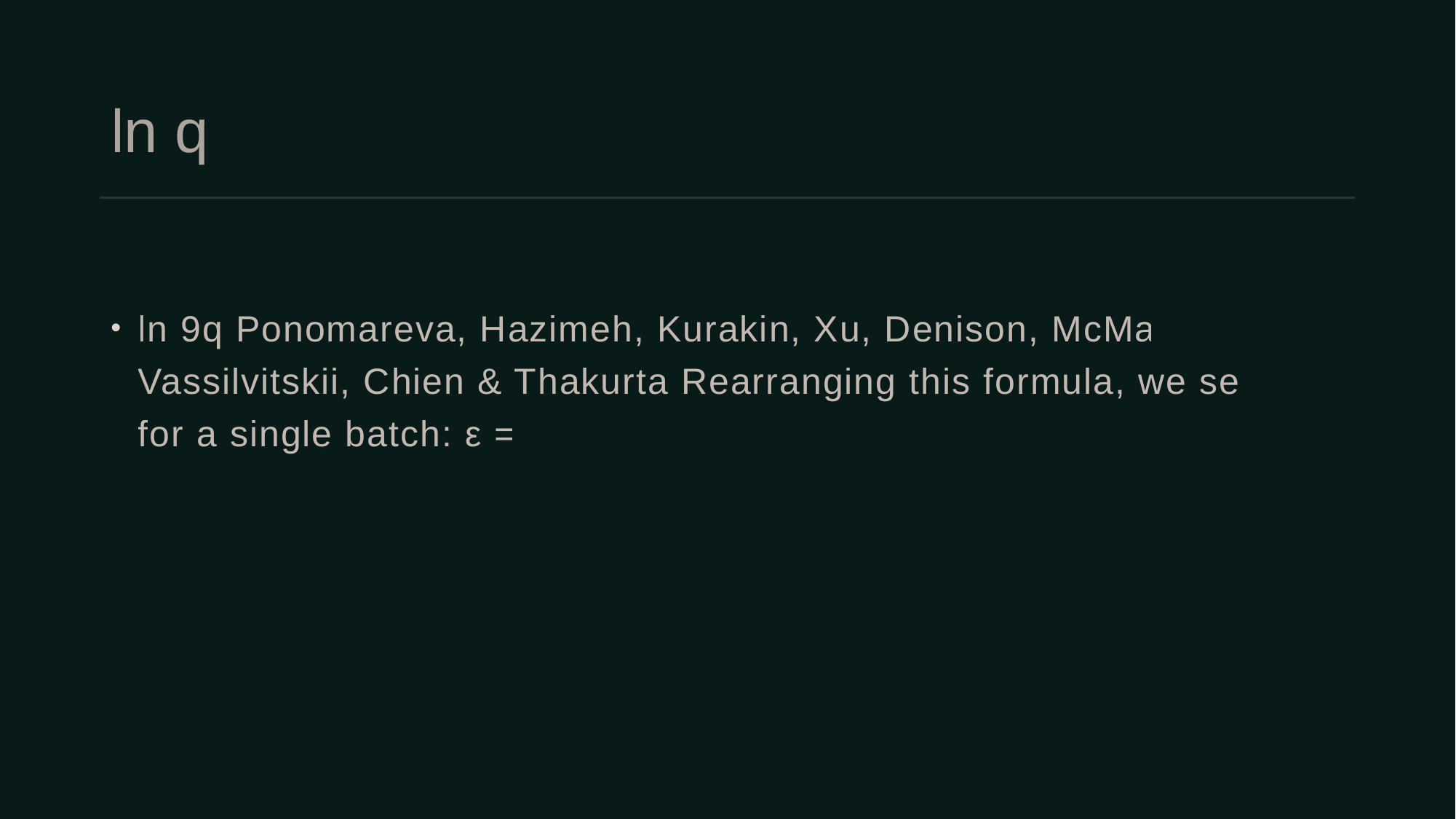

# ln q
ln 9q Ponomareva, Hazimeh, Kurakin, Xu, Denison, McMahan, Vassilvitskii, Chien & Thakurta Rearranging this formula, we see that for a single batch: ε = q